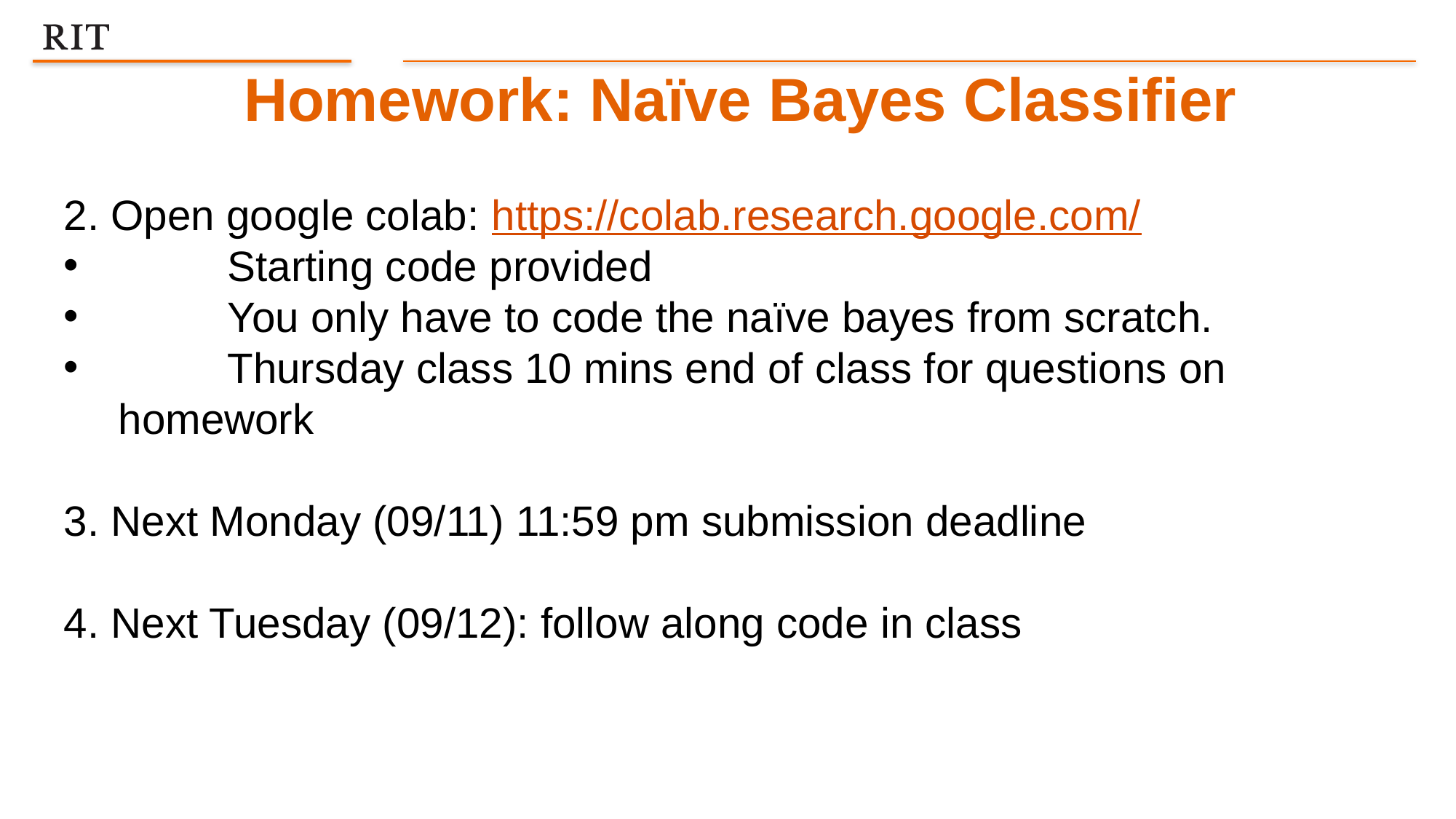

Homework: Naïve Bayes Classifier

2. Open google colab: https://colab.research.google.com/
	Starting code provided
	You only have to code the naïve bayes from scratch.
	Thursday class 10 mins end of class for questions on homework

3. Next Monday (09/11) 11:59 pm submission deadline

4. Next Tuesday (09/12): follow along code in class